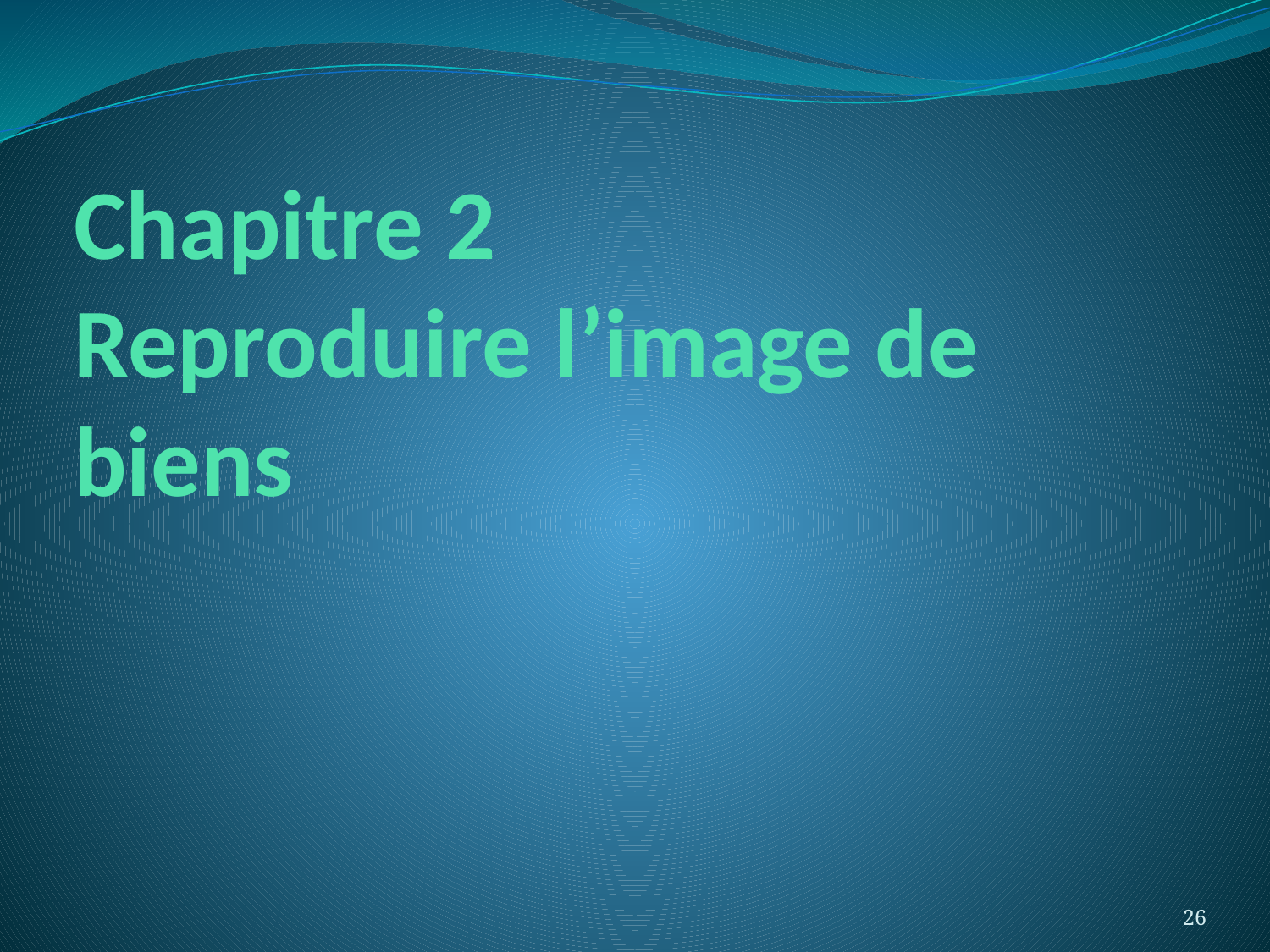

# Chapitre 2 Reproduire l’image de biens

26